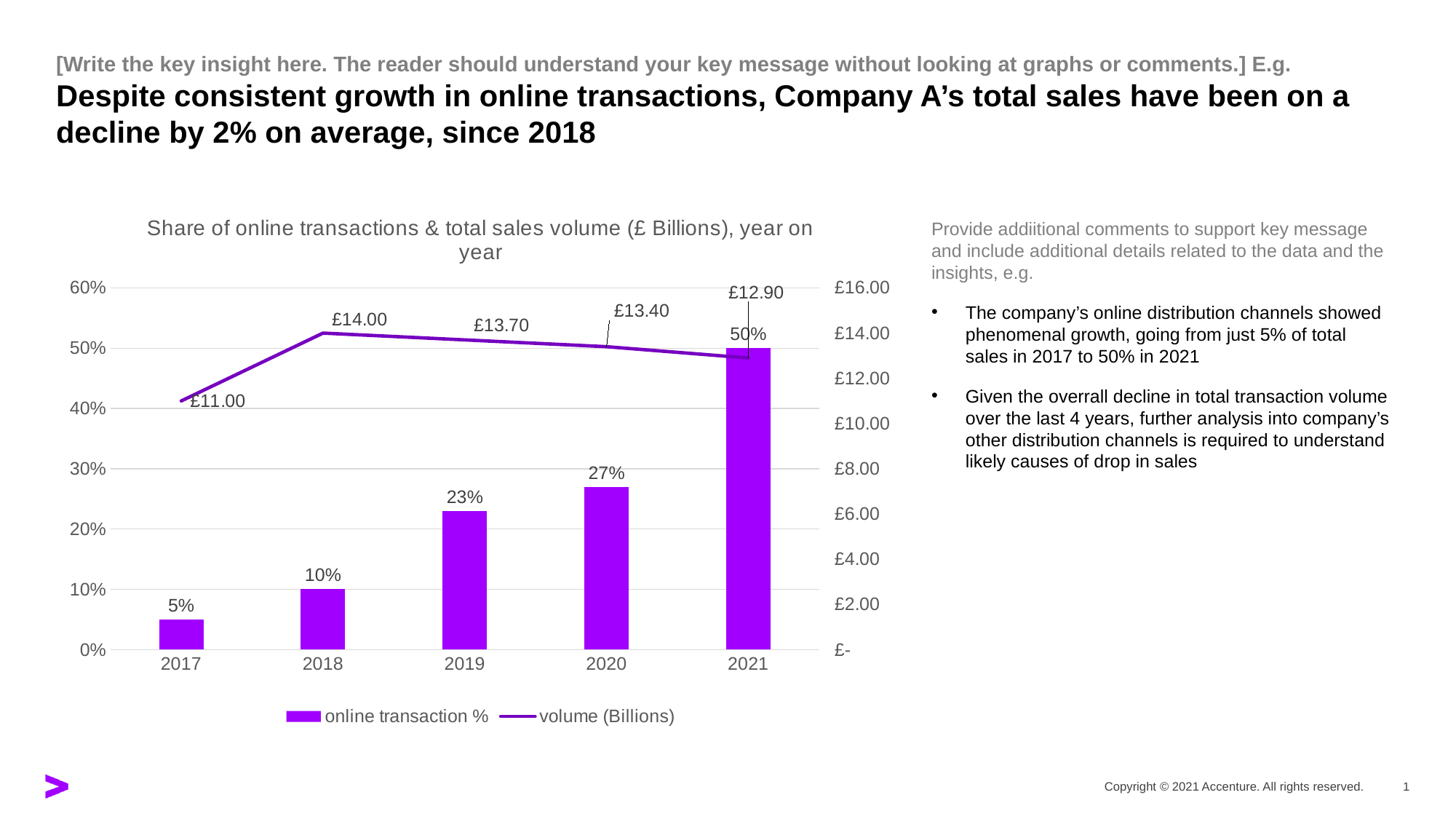

[Write the key insight here. The reader should understand your key message without looking at graphs or comments.] E.g. Despite consistent growth in online transactions, Company A’s total sales have been on a decline by 2% on average, since 2018

### Chart: Share of online transactions & total sales volume (£ Billions), year on year

| Category | online transaction % | volume (Billions) |
|---|---|---|
| 2017 | 0.05 | 11.0 |
| 2018 | 0.1 | 14.0 |
| 2019 | 0.23 | 13.7 |
| 2020 | 0.27 | 13.4 |
| 2021 | 0.5 | 12.9 |
Provide addiitional comments to support key message and include additional details related to the data and the insights, e.g.
The company’s online distribution channels showed phenomenal growth, going from just 5% of total sales in 2017 to 50% in 2021
Given the overrall decline in total transaction volume over the last 4 years, further analysis into company’s other distribution channels is required to understand likely causes of drop in sales